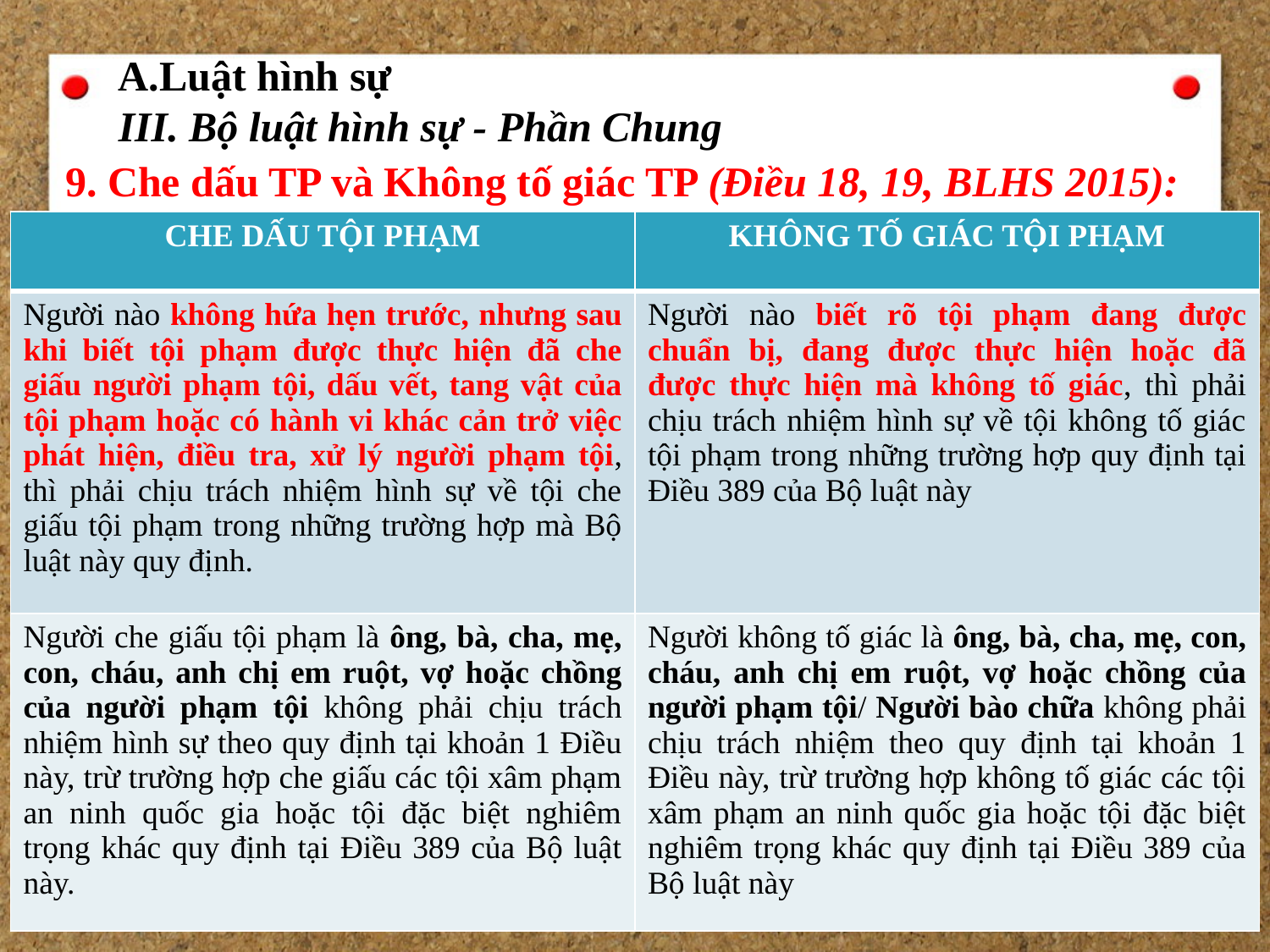

A.Luật hình sự
III. Bộ luật hình sự - Phần Chung

9. Che dấu TP và Không tố giác TP (Điều 18, 19, BLHS 2015):

| CHE DẤU TỘI PHẠM | KHÔNG TỐ GIÁC TỘI PHẠM |
| --- | --- |
| Người nào không hứa hẹn trước, nhưng sau khi biết tội phạm được thực hiện đã che giấu người phạm tội, dấu vết, tang vật của tội phạm hoặc có hành vi khác cản trở việc phát hiện, điều tra, xử lý người phạm tội, thì phải chịu trách nhiệm hình sự về tội che giấu tội phạm trong những trường hợp mà Bộ luật này quy định. | Người nào biết rõ tội phạm đang được chuẩn bị, đang được thực hiện hoặc đã được thực hiện mà không tố giác, thì phải chịu trách nhiệm hình sự về tội không tố giác tội phạm trong những trường hợp quy định tại Điều 389 của Bộ luật này |
| Người che giấu tội phạm là ông, bà, cha, mẹ, con, cháu, anh chị em ruột, vợ hoặc chồng của người phạm tội không phải chịu trách nhiệm hình sự theo quy định tại khoản 1 Điều này, trừ trường hợp che giấu các tội xâm phạm an ninh quốc gia hoặc tội đặc biệt nghiêm trọng khác quy định tại Điều 389 của Bộ luật này. | Người không tố giác là ông, bà, cha, mẹ, con, cháu, anh chị em ruột, vợ hoặc chồng của người phạm tội/ Người bào chữa không phải chịu trách nhiệm theo quy định tại khoản 1 Điều này, trừ trường hợp không tố giác các tội xâm phạm an ninh quốc gia hoặc tội đặc biệt nghiêm trọng khác quy định tại Điều 389 của Bộ luật này |